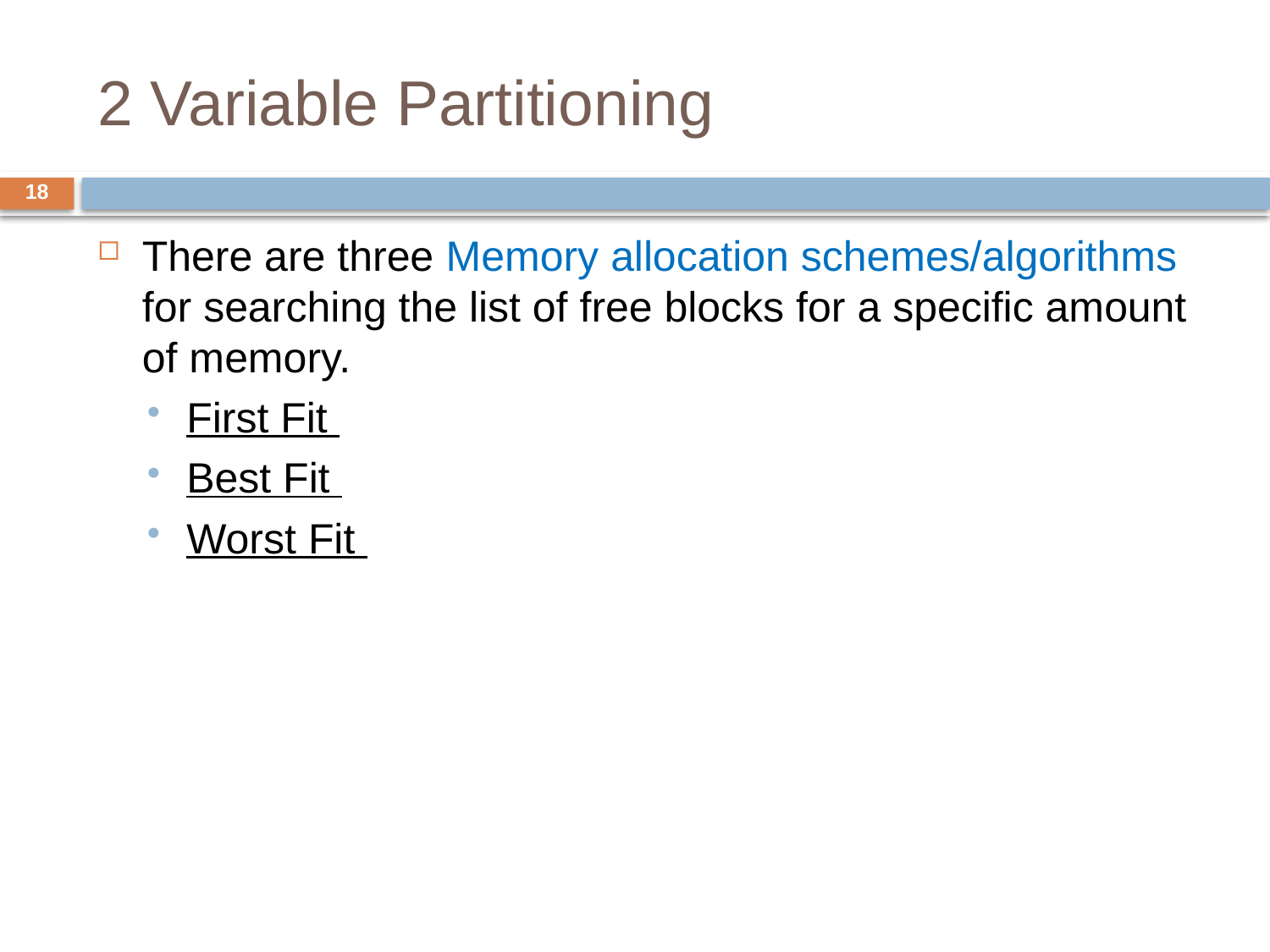

# 2 Variable Partitioning
18
There are three Memory allocation schemes/algorithms for searching the list of free blocks for a specific amount of memory.
First Fit
Best Fit
Worst Fit